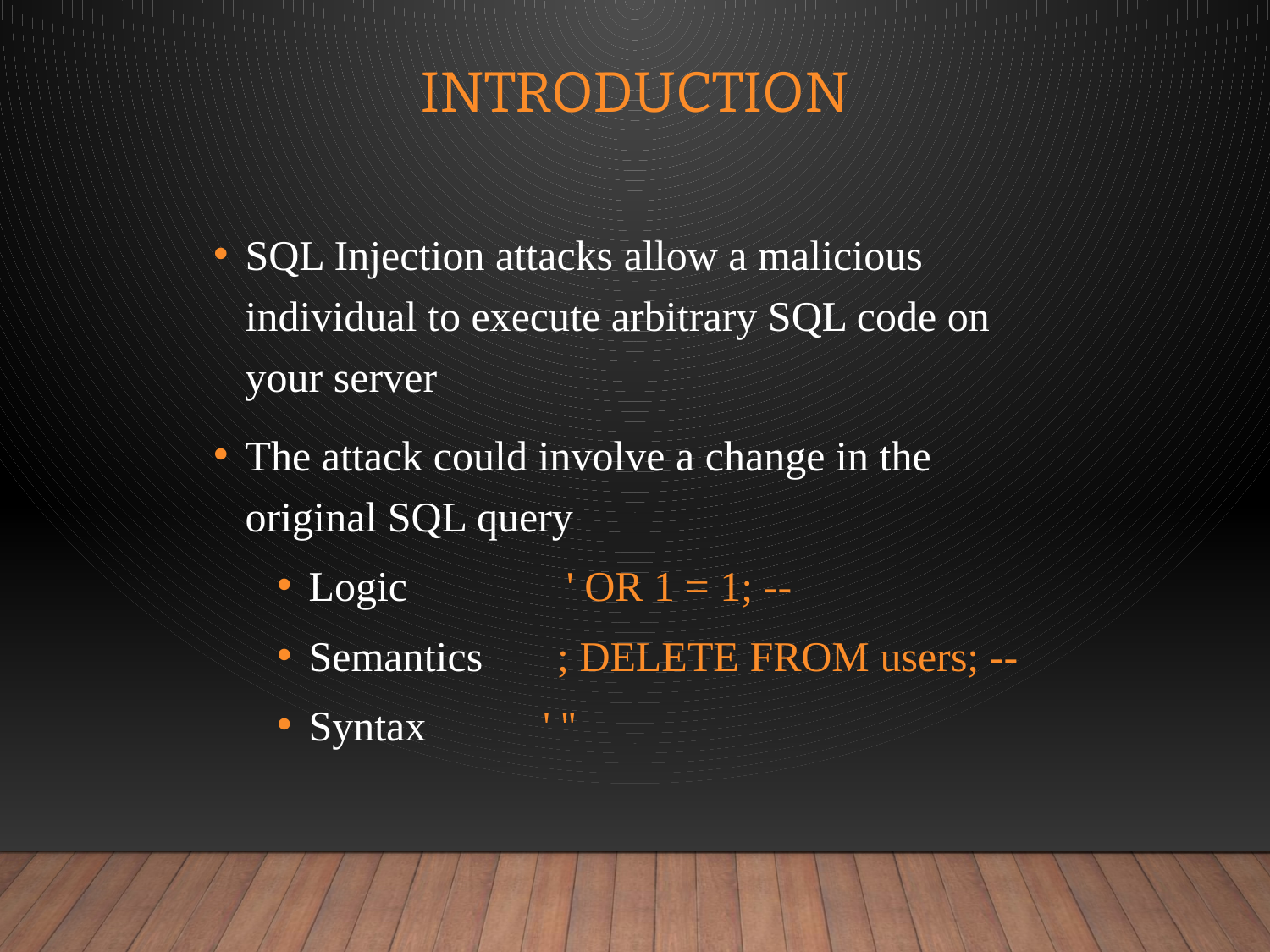

# INTRODUCTION
SQL Injection attacks allow a malicious individual to execute arbitrary SQL code on your server
The attack could involve a change in the original SQL query
Logic               ' OR 1 = 1; --
Semantics       ; DELETE FROM users; --
Syntax           ' ''